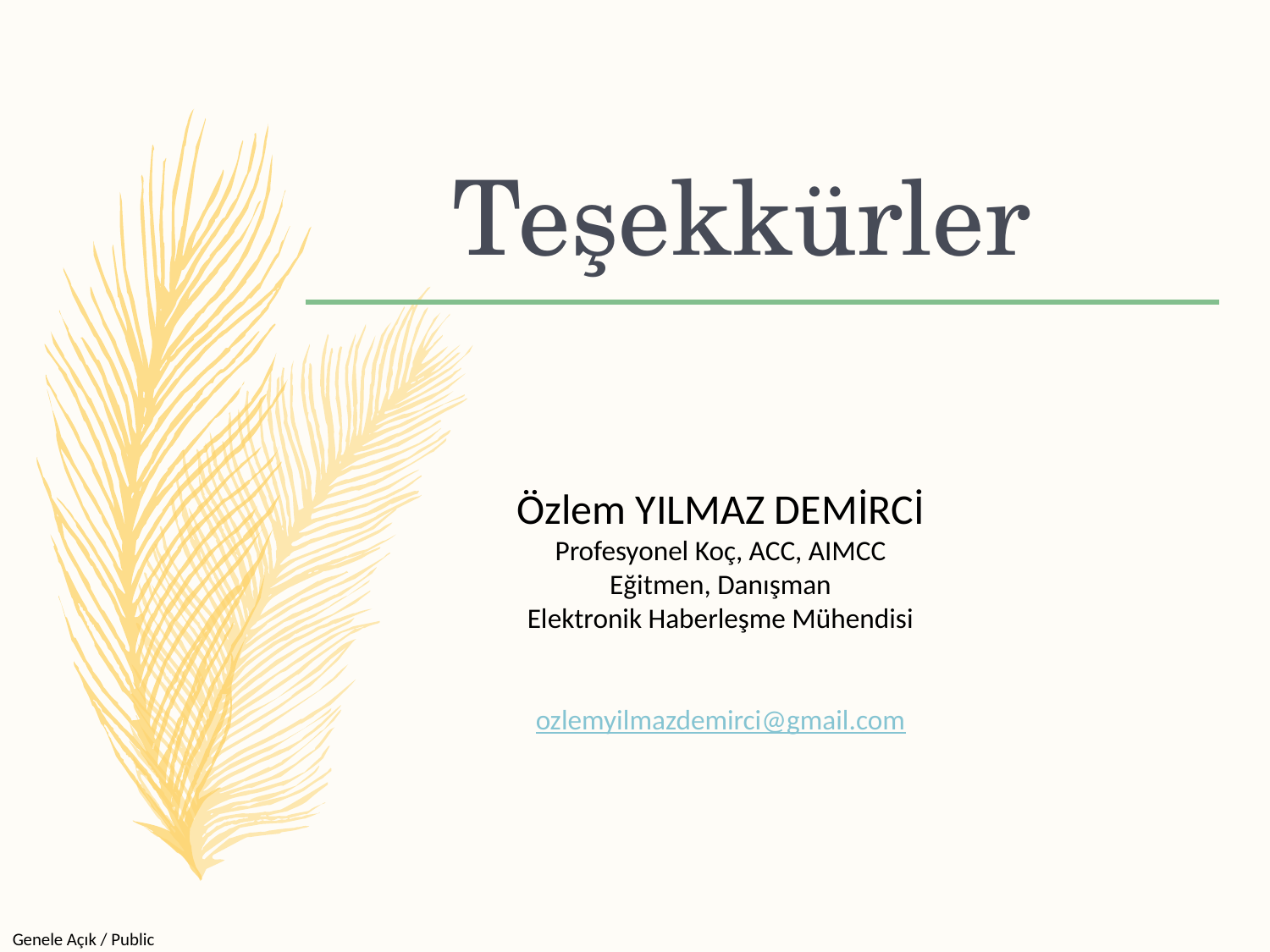

# Teşekkürler
Özlem YILMAZ DEMİRCİ
Profesyonel Koç, ACC, AIMCC
Eğitmen, Danışman
Elektronik Haberleşme Mühendisi

ozlemyilmazdemirci@gmail.com